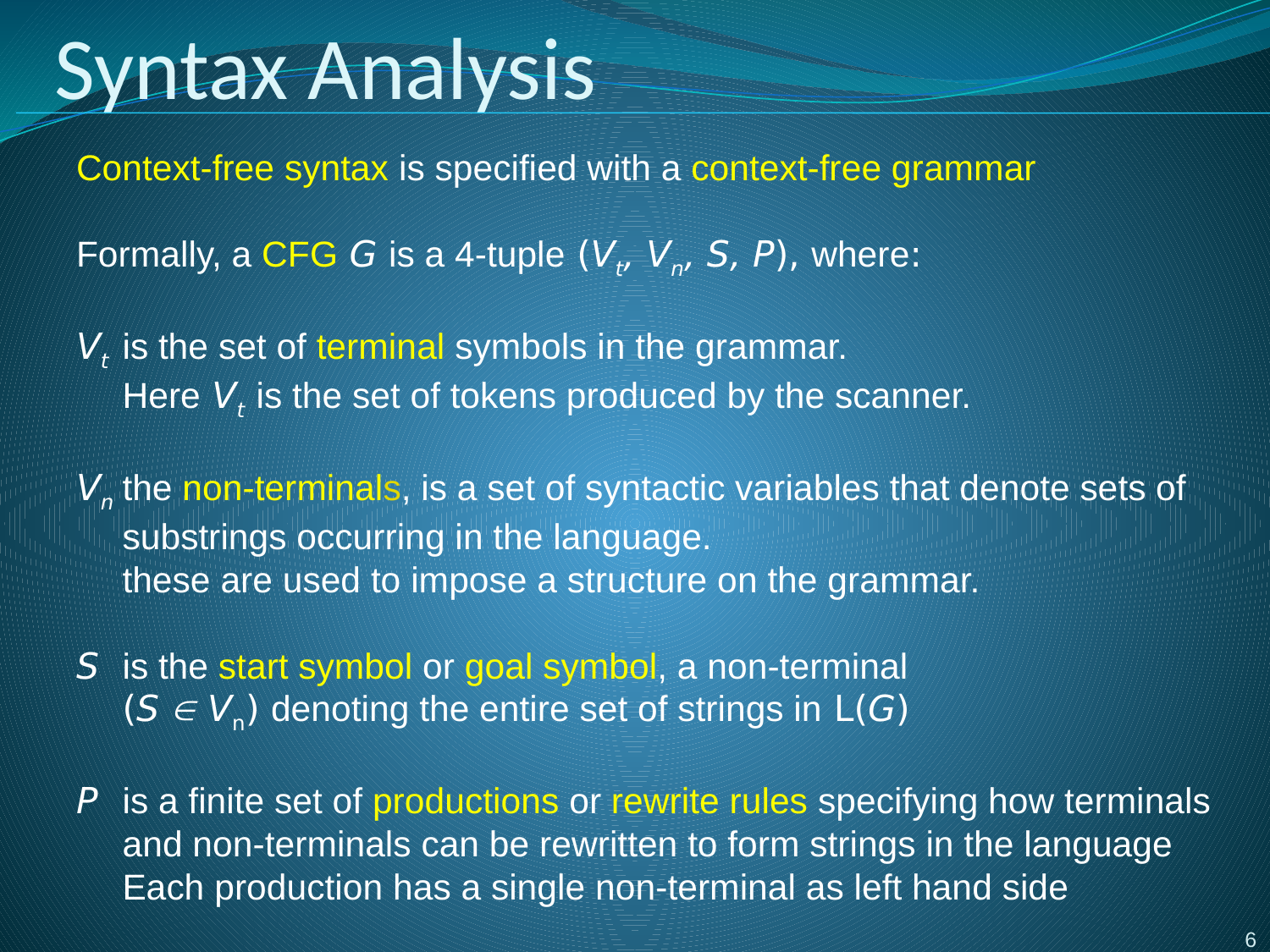

# Syntax Analysis
Context-free syntax is specified with a context-free grammar

Formally, a CFG G is a 4-tuple (Vt, Vn, S, P), where:

Vt	is the set of terminal symbols in the grammar.
Here Vt is the set of tokens produced by the scanner.

Vn	the non-terminals, is a set of syntactic variables that denote sets of substrings occurring in the language.
these are used to impose a structure on the grammar.

S 	is the start symbol or goal symbol, a non-terminal
(S ∈ Vn) denoting the entire set of strings in L(G)

P 	is a finite set of productions or rewrite rules specifying how terminals and non-terminals can be rewritten to form strings in the language
Each production has a single non-terminal as left hand side
6